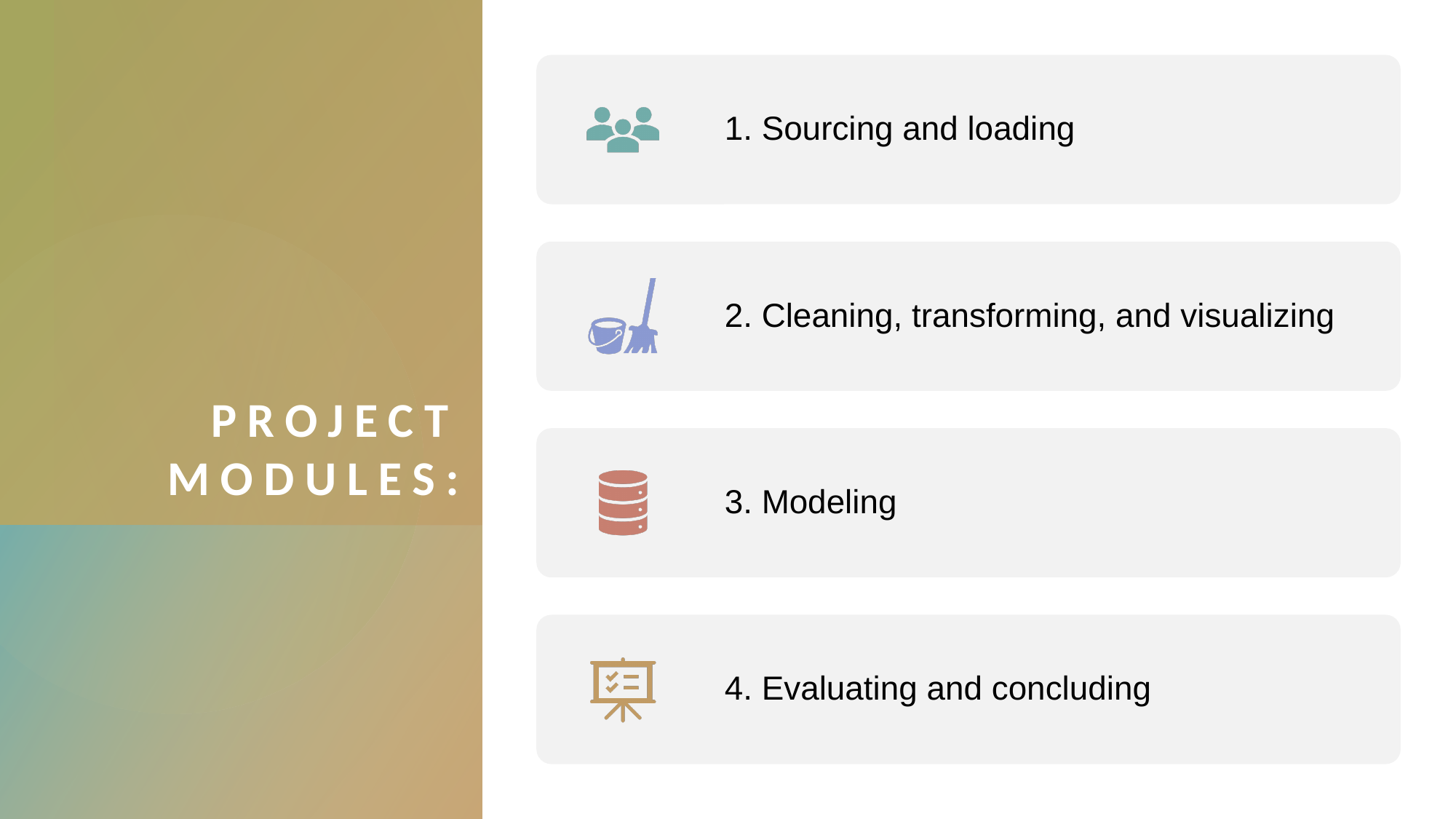

1. Sourcing and loading
2. Cleaning, transforming, and visualizing
3. Modeling
4. Evaluating and concluding
# PROJECT MODULES: